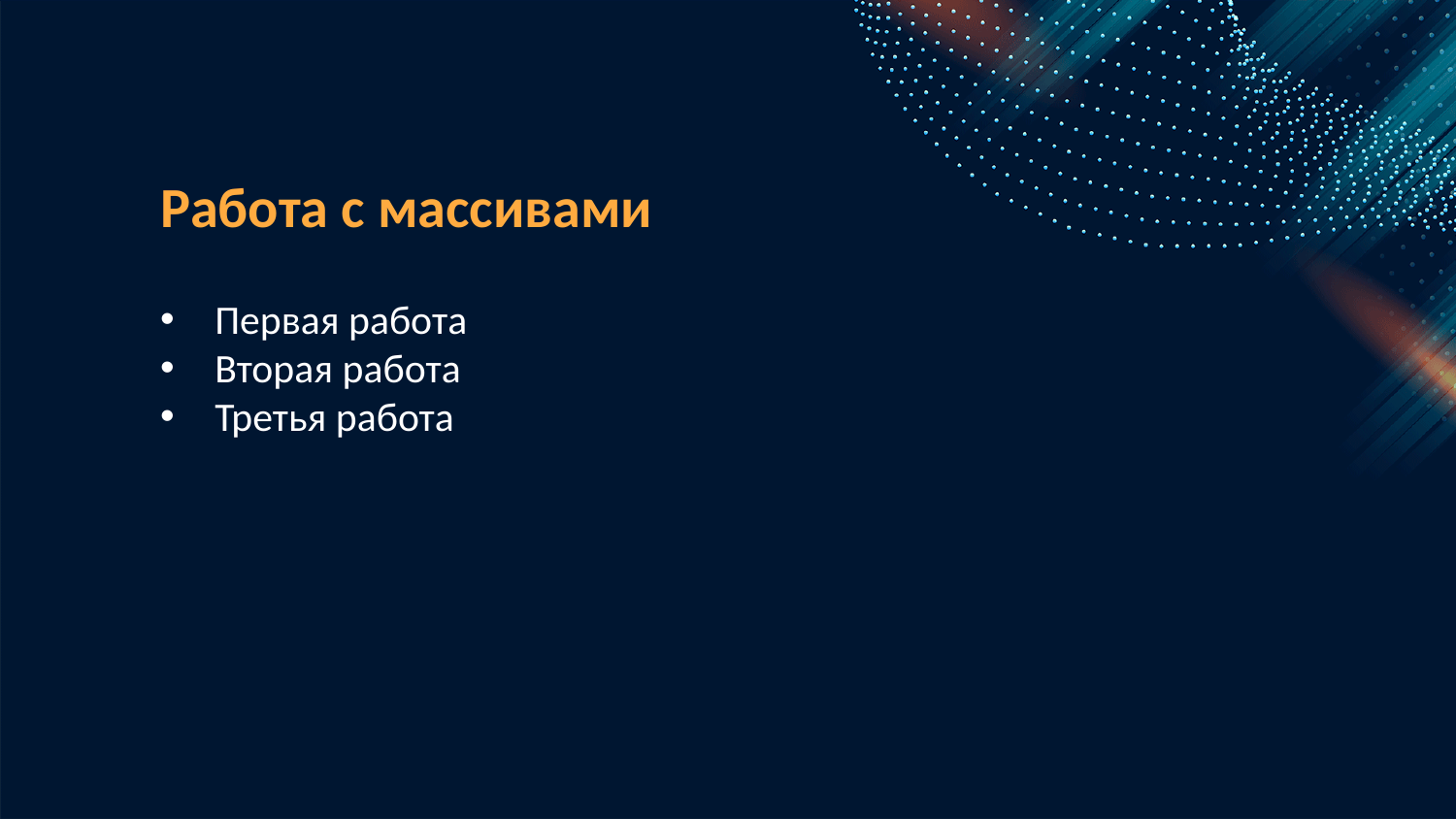

Работа с массивами
Первая работа
Вторая работа
Третья работа